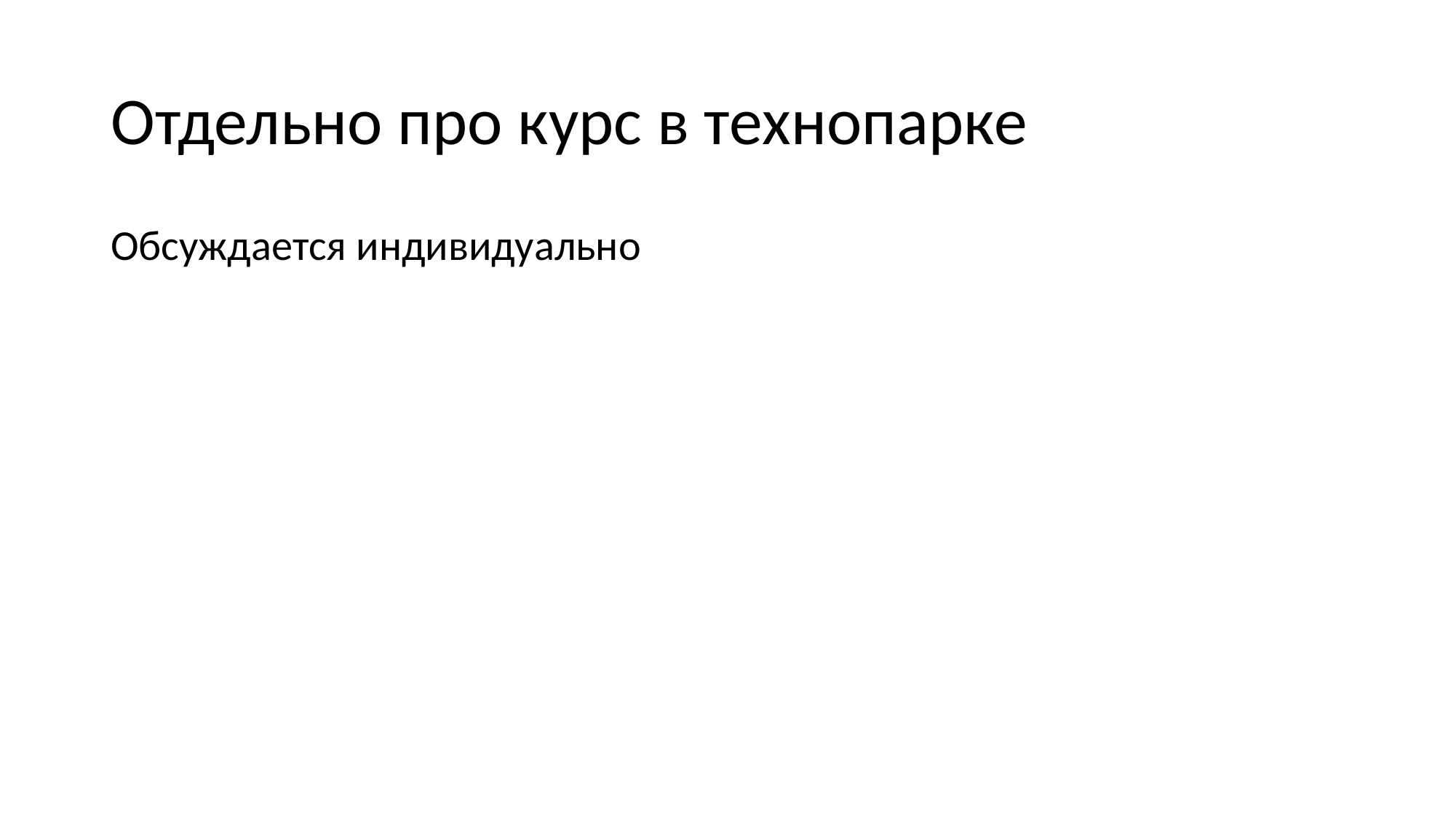

# Отдельно про курс в технопарке
Обсуждается индивидуально